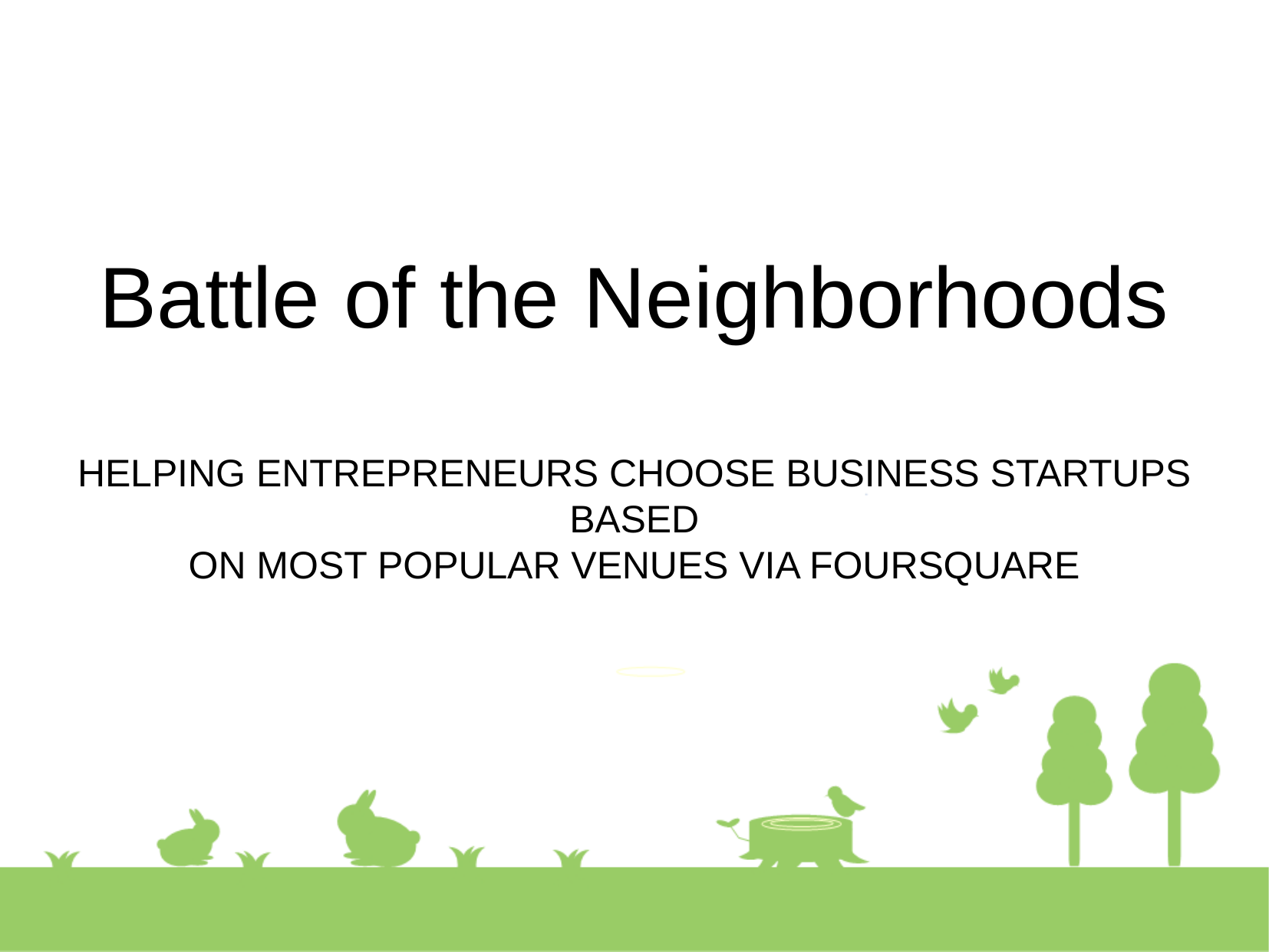

Battle of the Neighborhoods

HELPING ENTREPRENEURS CHOOSE BUSINESS STARTUPS BASED
ON MOST POPULAR VENUES VIA FOURSQUARE